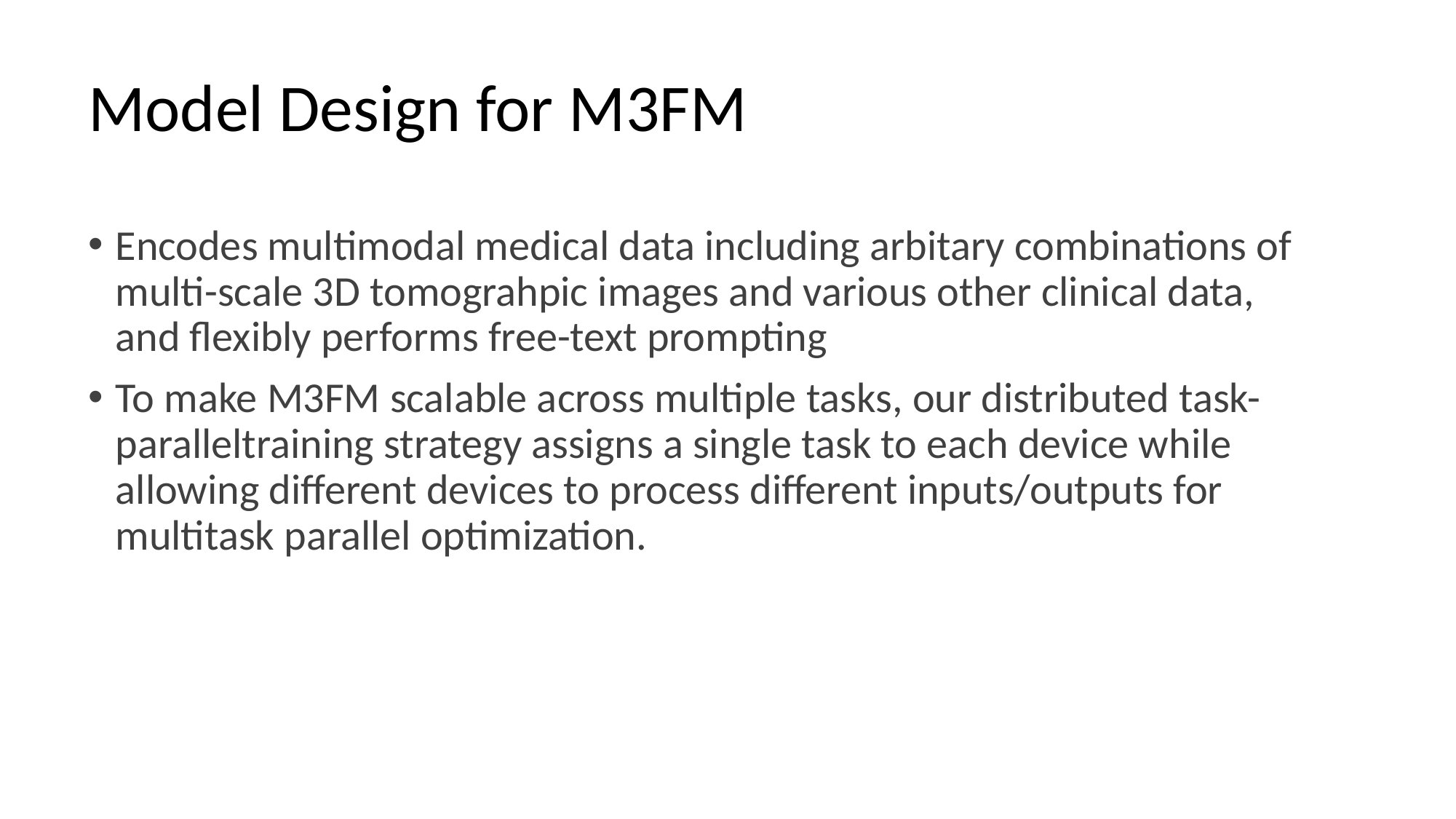

# Model Design for M3FM
Encodes multimodal medical data including arbitary combinations of multi-scale 3D tomograhpic images and various other clinical data, and flexibly performs free-text prompting
To make M3FM scalable across multiple tasks, our distributed task-paralleltraining strategy assigns a single task to each device while allowing different devices to process different inputs/outputs for multitask parallel optimization.